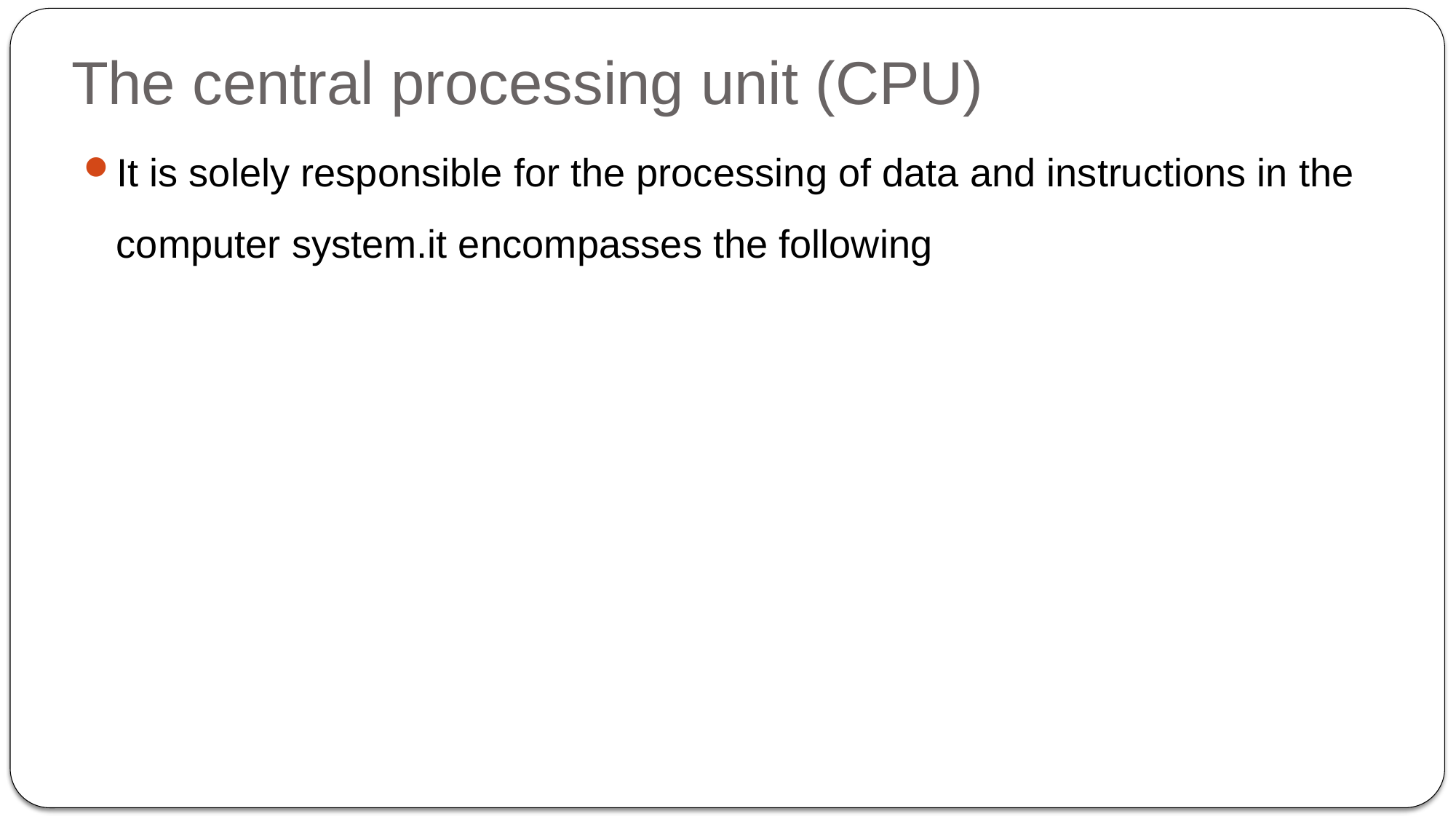

# The central processing unit (CPU)
It is solely responsible for the processing of data and instructions in the computer system.it encompasses the following